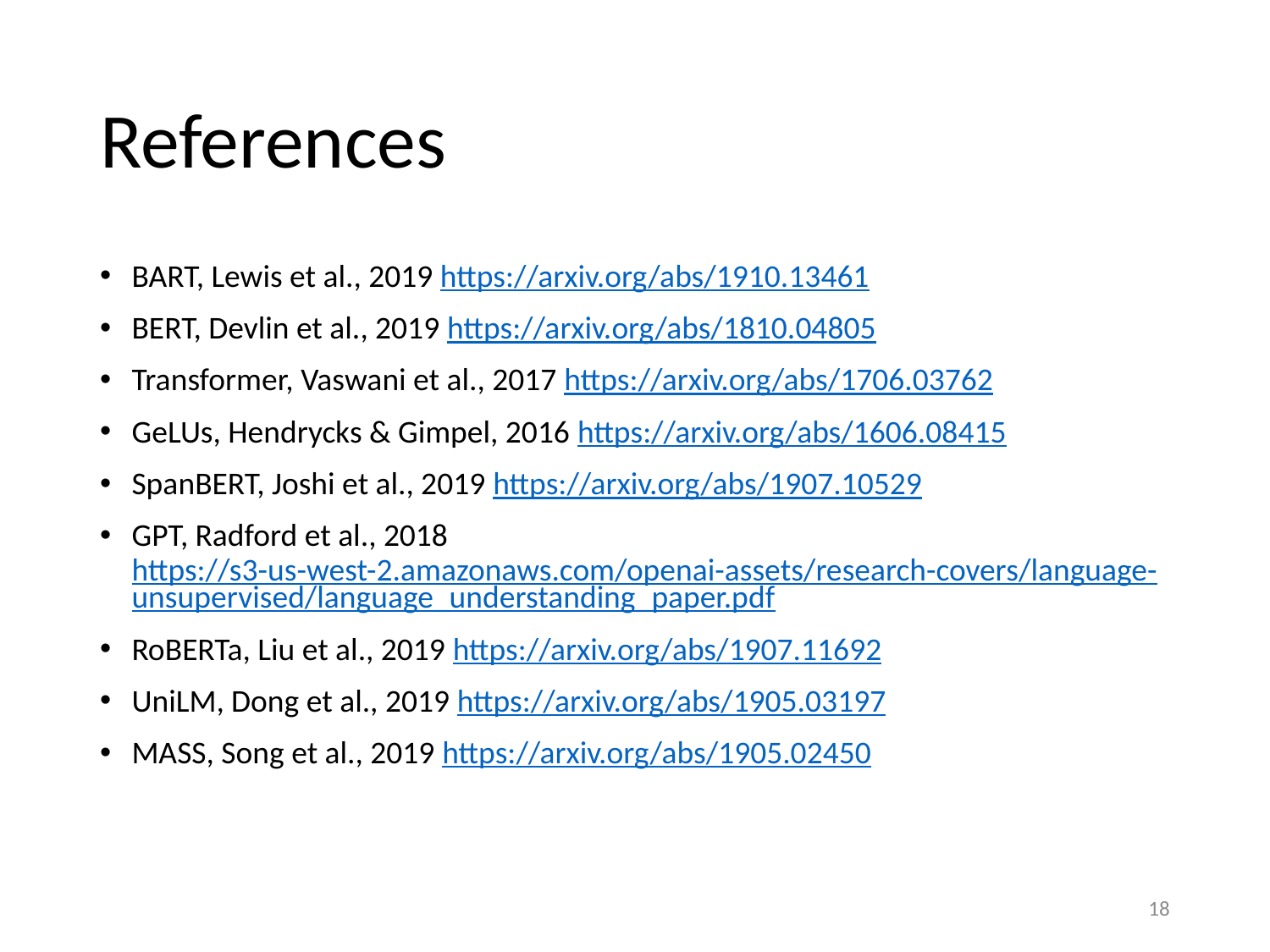

# References
BART, Lewis et al., 2019 https://arxiv.org/abs/1910.13461
BERT, Devlin et al., 2019 https://arxiv.org/abs/1810.04805
Transformer, Vaswani et al., 2017 https://arxiv.org/abs/1706.03762
GeLUs, Hendrycks & Gimpel, 2016 https://arxiv.org/abs/1606.08415
SpanBERT, Joshi et al., 2019 https://arxiv.org/abs/1907.10529
GPT, Radford et al., 2018 https://s3-us-west-2.amazonaws.com/openai-assets/research-covers/language-unsupervised/language_understanding_paper.pdf
RoBERTa, Liu et al., 2019 https://arxiv.org/abs/1907.11692
UniLM, Dong et al., 2019 https://arxiv.org/abs/1905.03197
MASS, Song et al., 2019 https://arxiv.org/abs/1905.02450

18